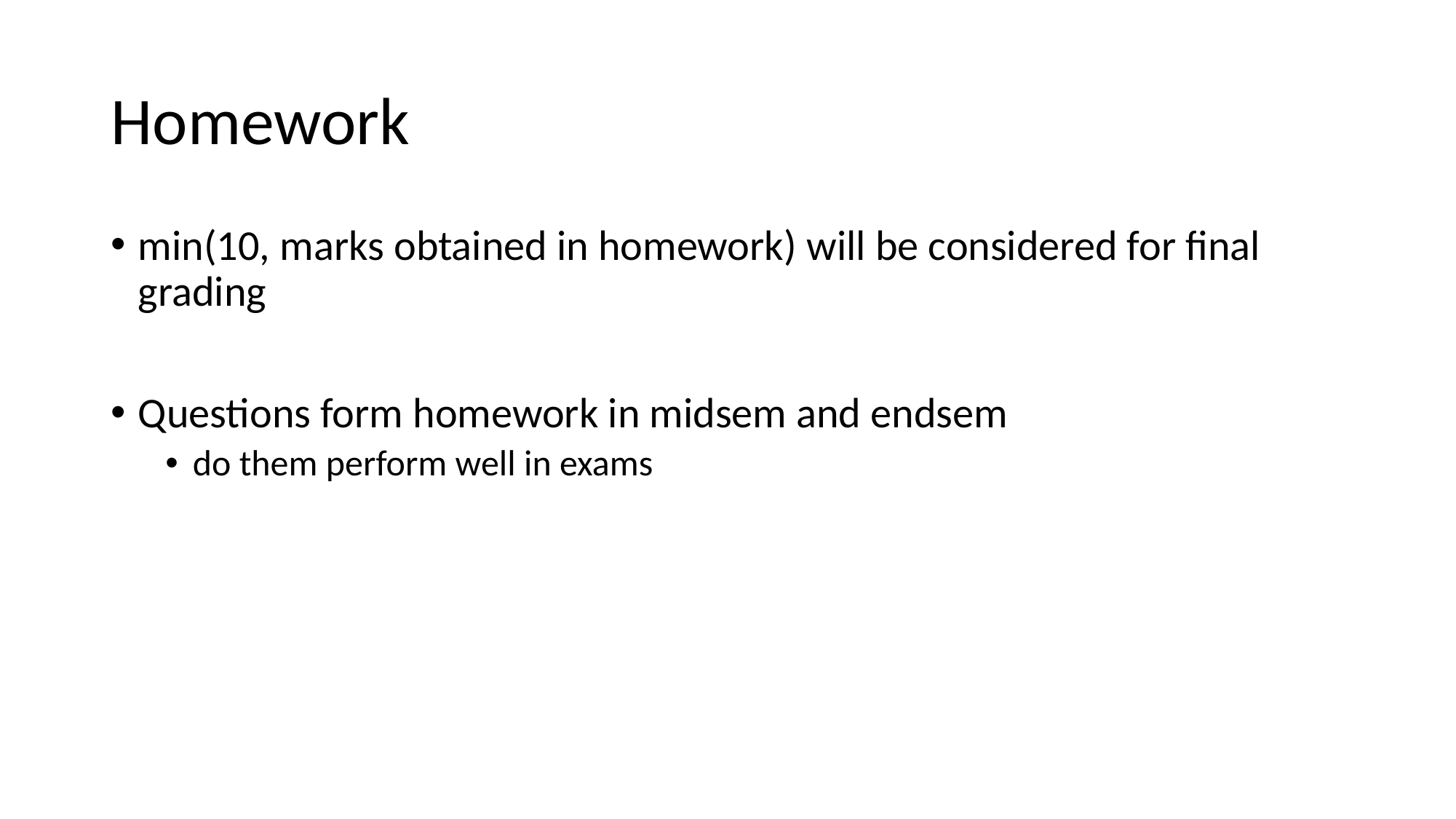

# Homework
min(10, marks obtained in homework) will be considered for final grading

Questions form homework in midsem and endsem
do them perform well in exams